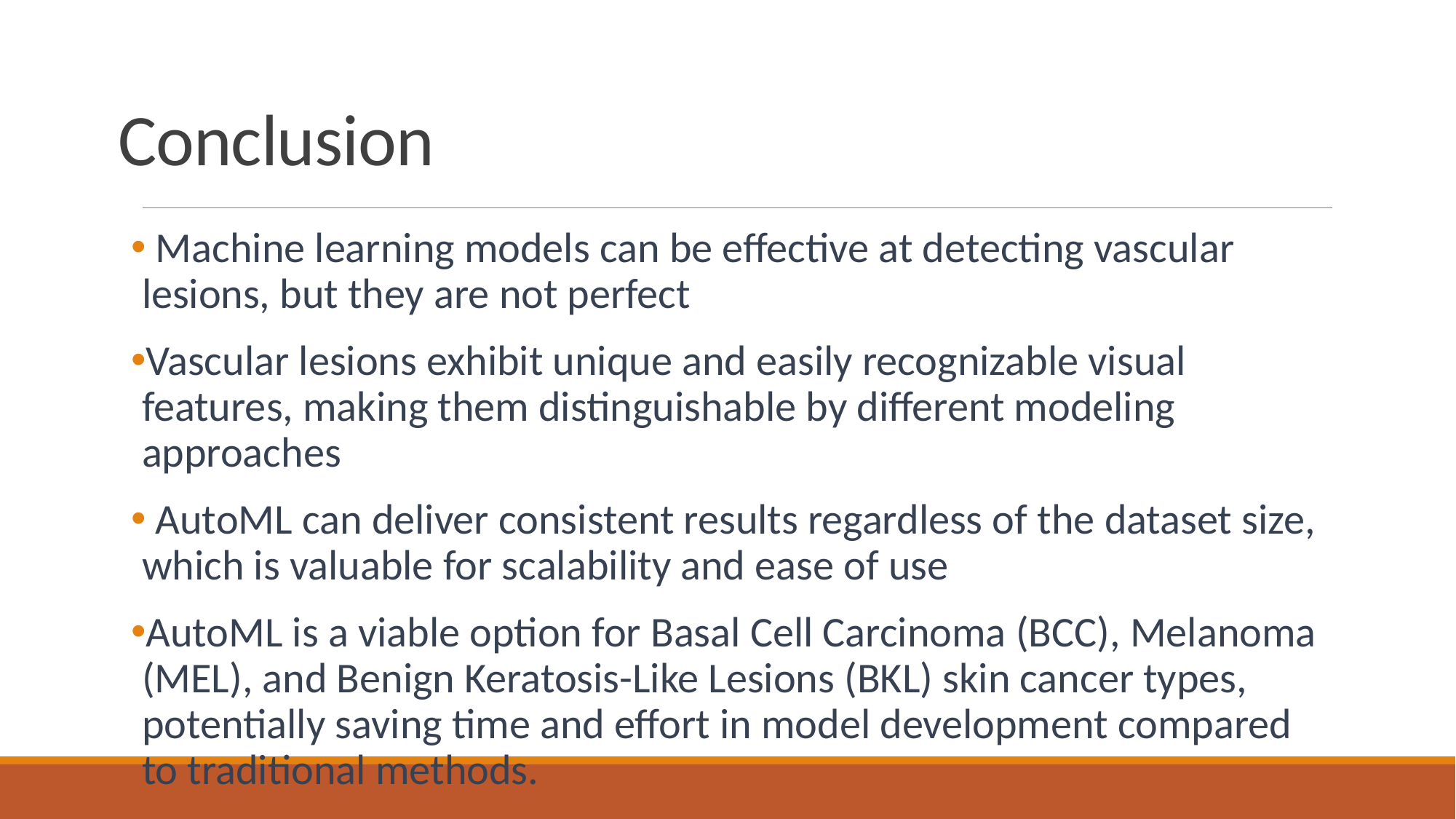

# Conclusion
 Machine learning models can be effective at detecting vascular lesions, but they are not perfect
Vascular lesions exhibit unique and easily recognizable visual features, making them distinguishable by different modeling approaches
 AutoML can deliver consistent results regardless of the dataset size, which is valuable for scalability and ease of use
AutoML is a viable option for Basal Cell Carcinoma (BCC), Melanoma (MEL), and Benign Keratosis-Like Lesions (BKL) skin cancer types, potentially saving time and effort in model development compared to traditional methods.